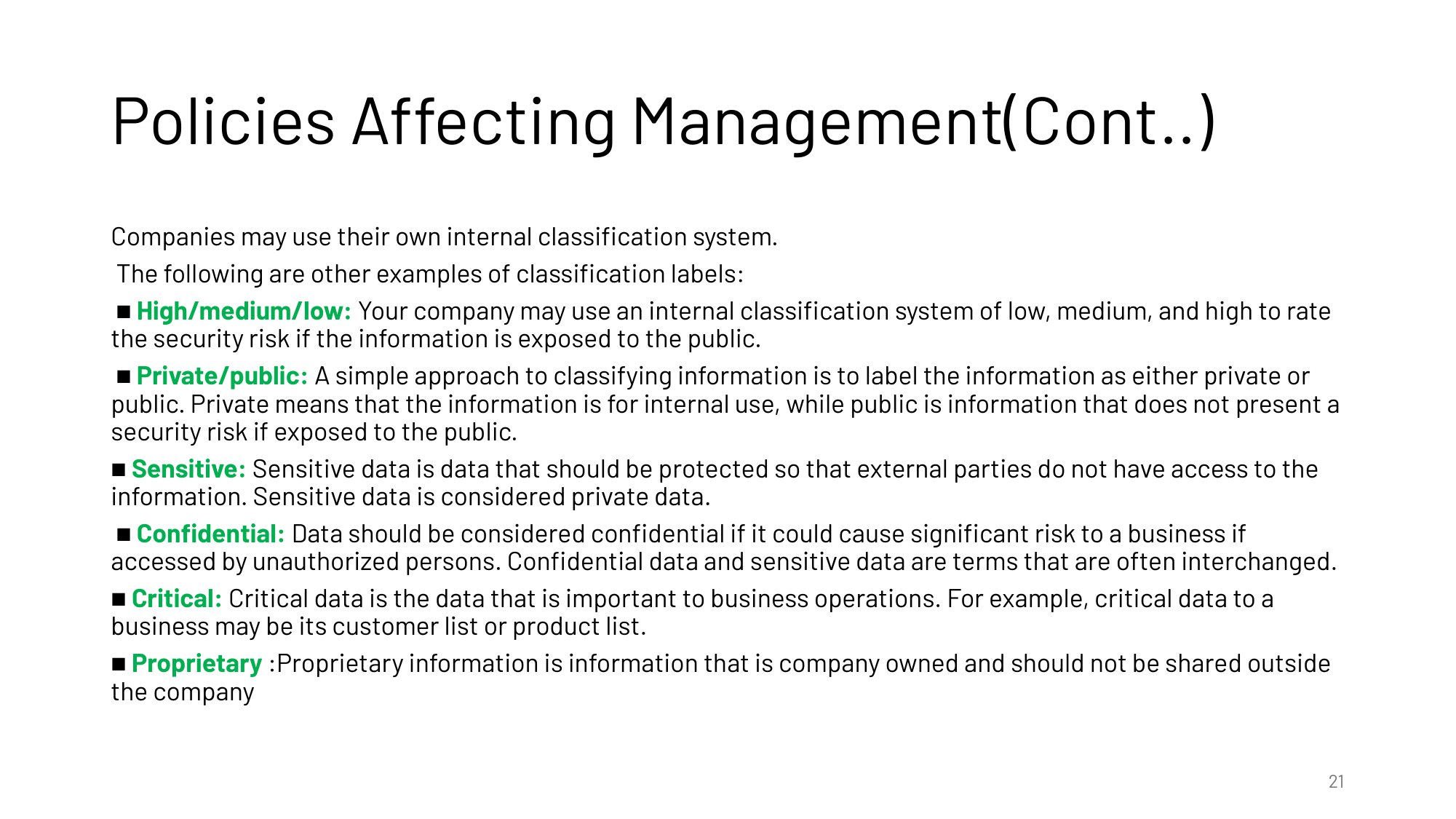

# Policies Affecting Management(Cont..)
Companies may use their own internal classification system.
 The following are other examples of classification labels:
 ■ High/medium/low: Your company may use an internal classification system of low, medium, and high to rate the security risk if the information is exposed to the public.
 ■ Private/public: A simple approach to classifying information is to label the information as either private or public. Private means that the information is for internal use, while public is information that does not present a security risk if exposed to the public.
■ Sensitive: Sensitive data is data that should be protected so that external parties do not have access to the information. Sensitive data is considered private data.
 ■ Confidential: Data should be considered confidential if it could cause significant risk to a business if accessed by unauthorized persons. Confidential data and sensitive data are terms that are often interchanged.
■ Critical: Critical data is the data that is important to business operations. For example, critical data to a business may be its customer list or product list.
■ Proprietary :Proprietary information is information that is company owned and should not be shared outside the company

21